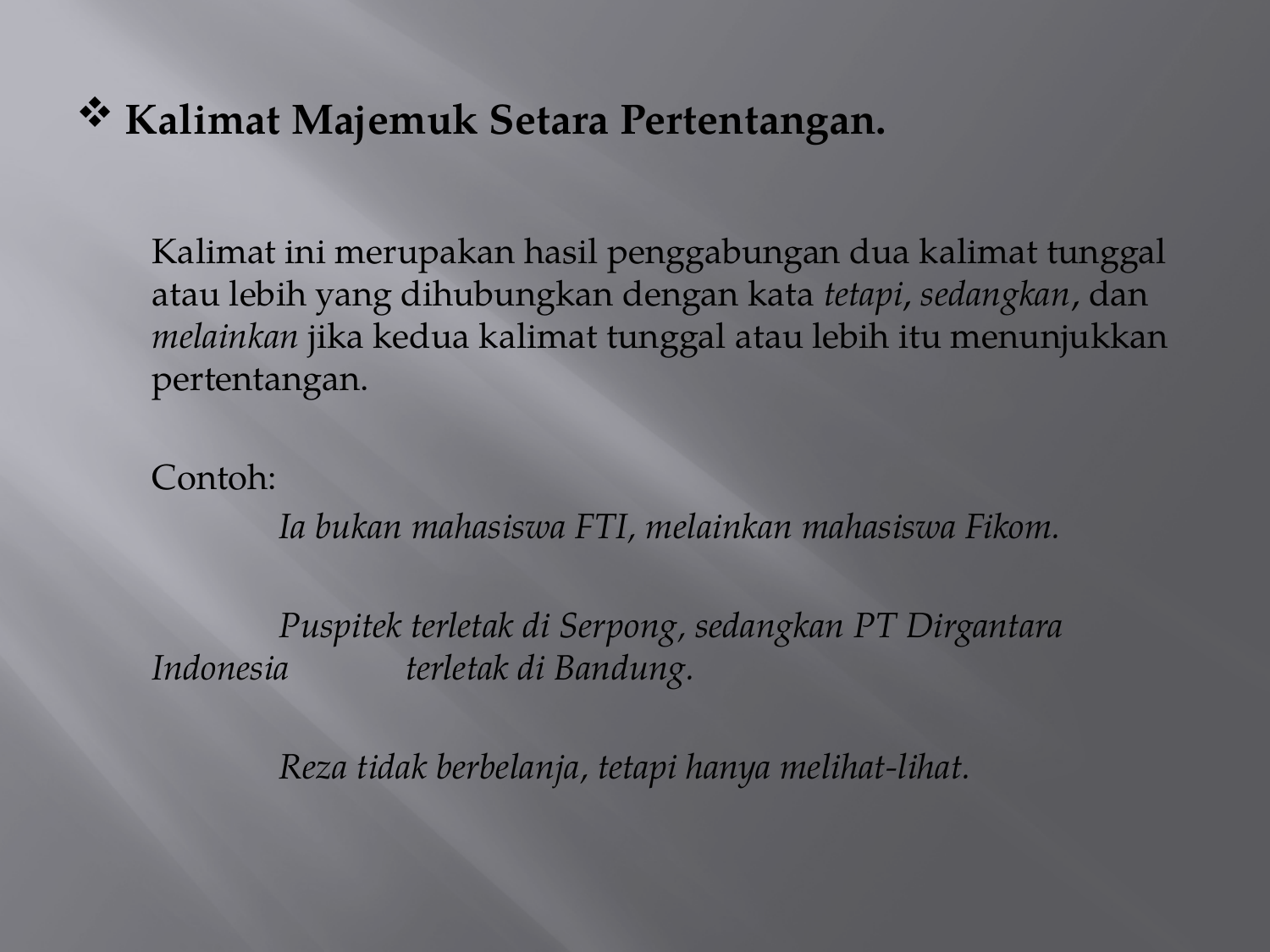

# Kalimat Majemuk Setara Pertentangan.
	Kalimat ini merupakan hasil penggabungan dua kalimat tunggal atau lebih yang dihubungkan dengan kata tetapi, sedangkan, dan melainkan jika kedua kalimat tunggal atau lebih itu menunjukkan pertentangan.

	Contoh:
		Ia bukan mahasiswa FTI, melainkan mahasiswa Fikom.

		Puspitek terletak di Serpong, sedangkan PT Dirgantara Indonesia 	terletak di Bandung.

		Reza tidak berbelanja, tetapi hanya melihat-lihat.